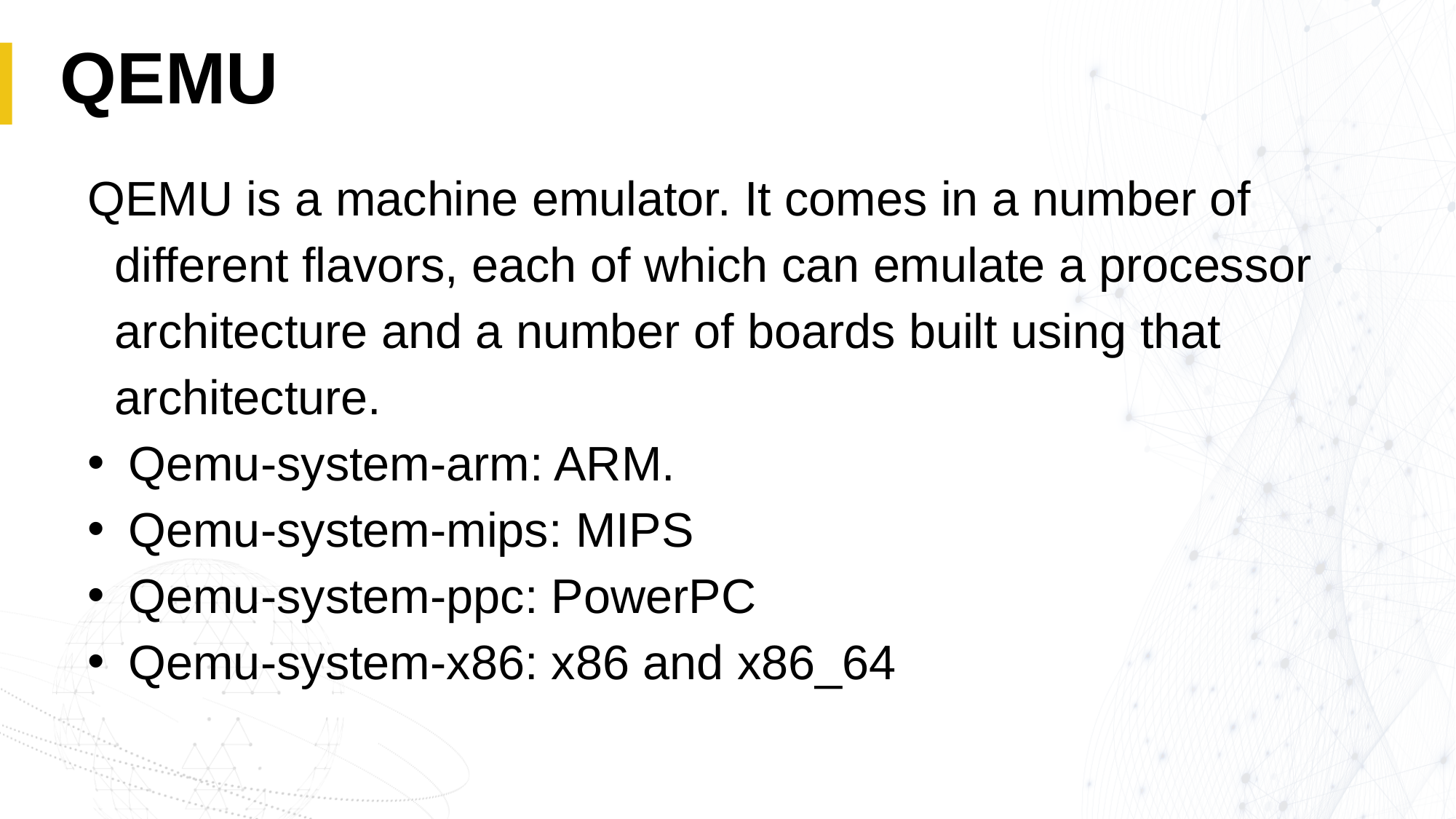

# QEMU
QEMU is a machine emulator. It comes in a number of different flavors, each of which can emulate a processor architecture and a number of boards built using that architecture.
Qemu-system-arm: ARM.
Qemu-system-mips: MIPS
Qemu-system-ppc: PowerPC
Qemu-system-x86: x86 and x86_64